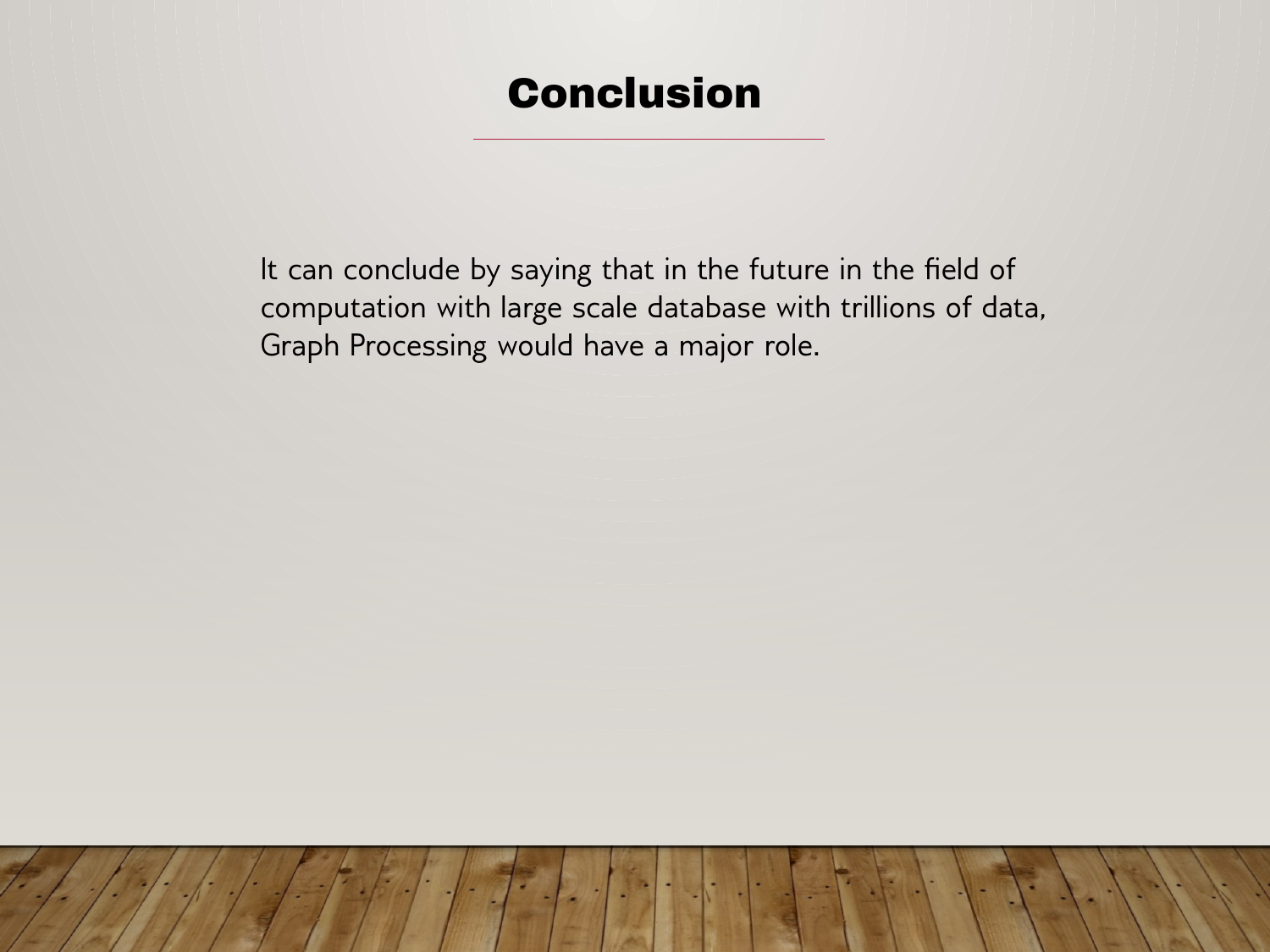

Conclusion
It can conclude by saying that in the future in the field of computation with large scale database with trillions of data,
Graph Processing would have a major role.